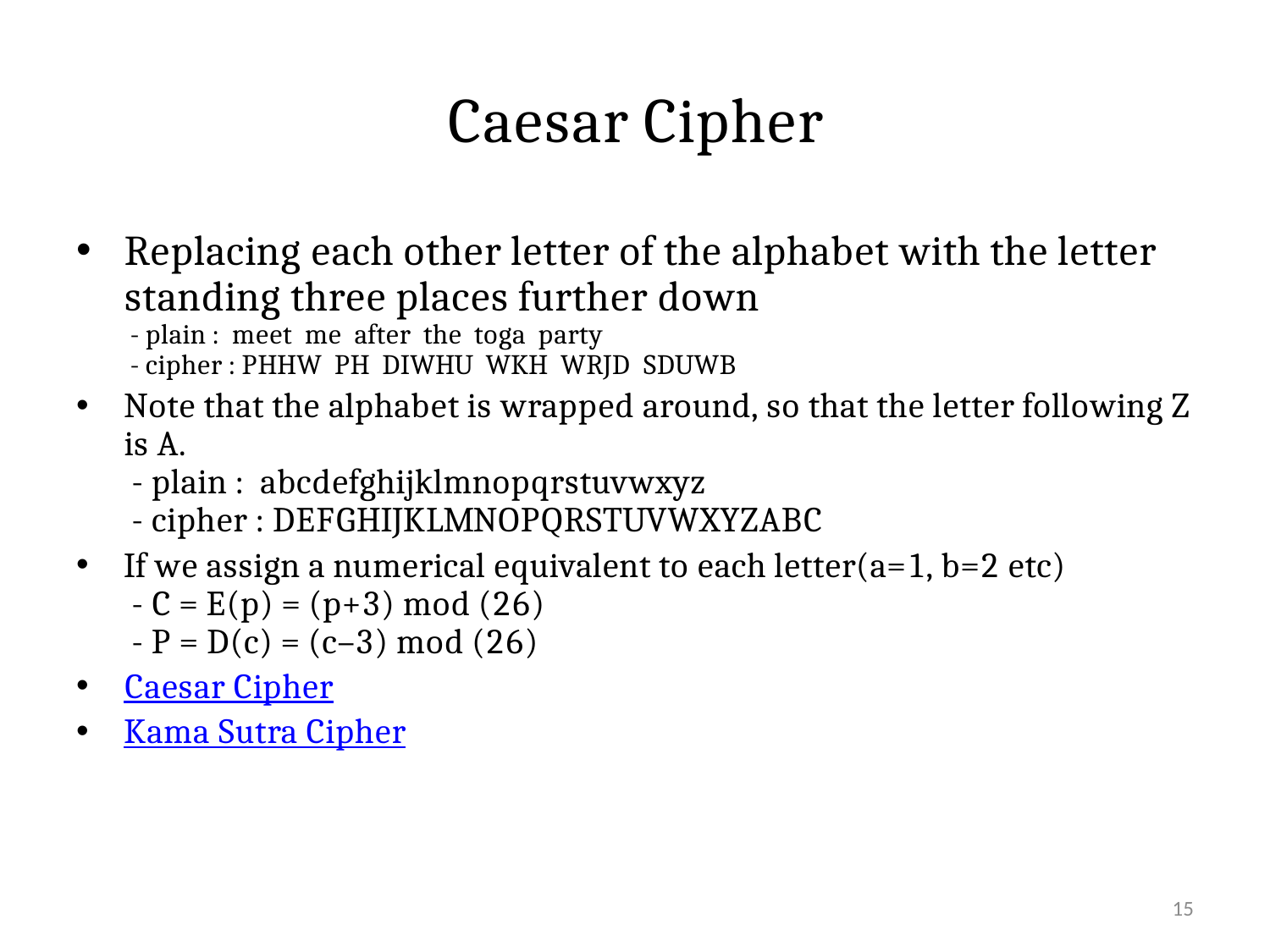

# Caesar Cipher
Replacing each other letter of the alphabet with the letter standing three places further down
 - plain :  meet  me  after  the  toga  party
 - cipher : PHHW  PH  DIWHU  WKH  WRJD  SDUWB
Note that the alphabet is wrapped around, so that the letter following Z is A.
 - plain :  abcdefghijklmnopqrstuvwxyz
 - cipher : DEFGHIJKLMNOPQRSTUVWXYZABC
If we assign a numerical equivalent to each letter(a=1, b=2 etc)
 - C = E(p) = (p+3) mod (26)
 - P = D(c) = (c–3) mod (26)
Caesar Cipher
Kama Sutra Cipher
15